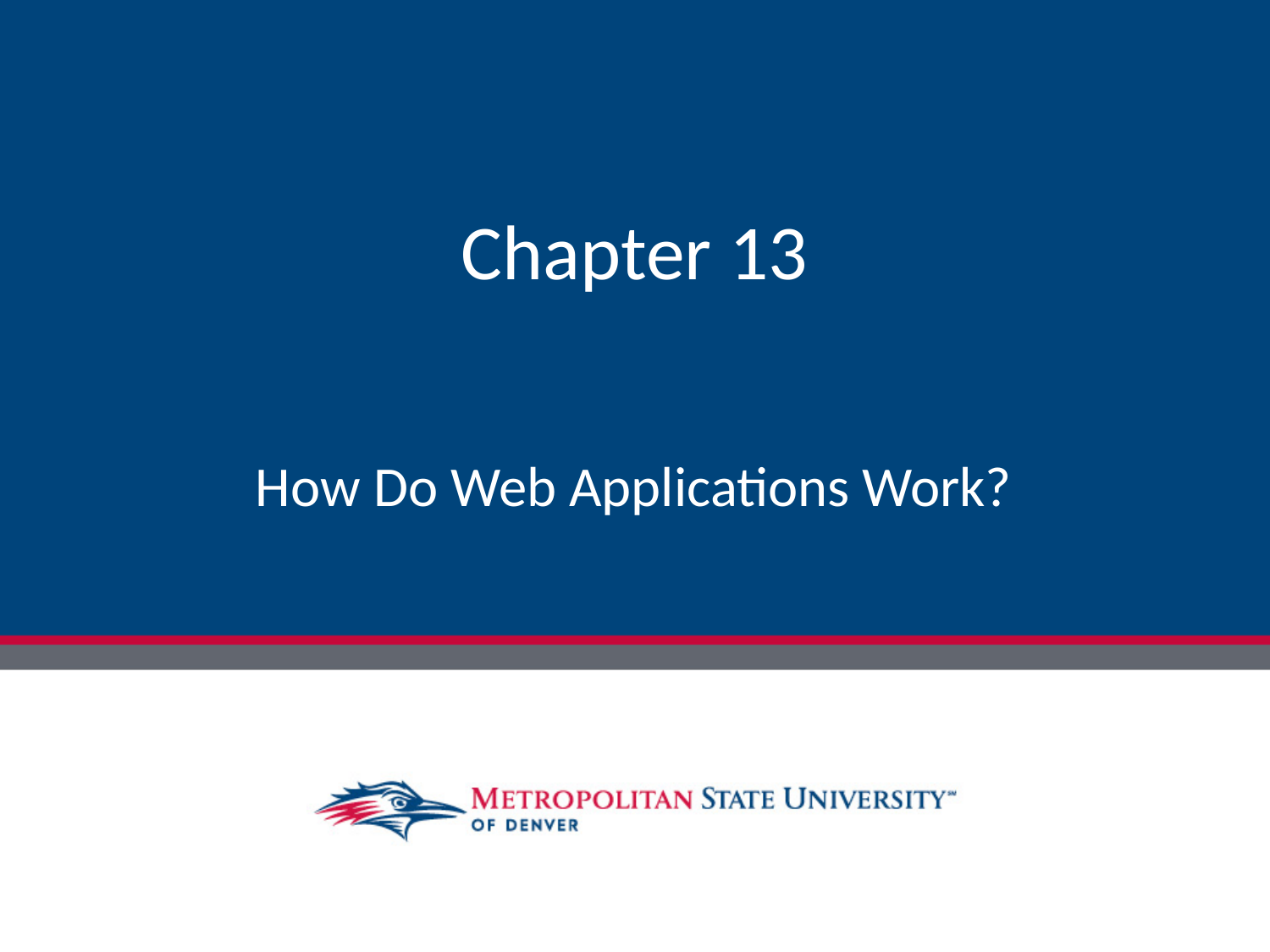

# Chapter 13
How Do Web Applications Work?